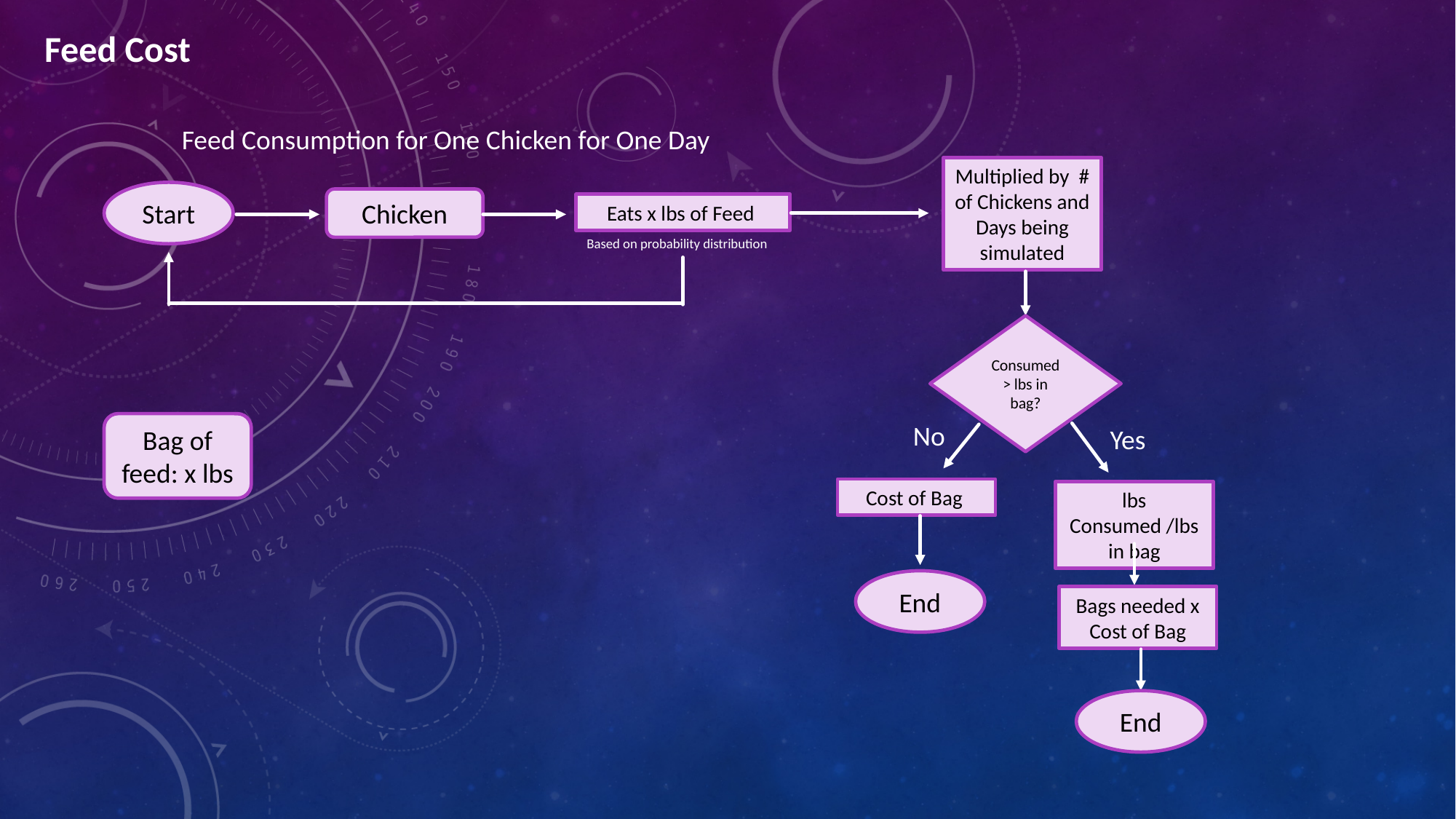

Feed Cost
Feed Consumption for One Chicken for One Day
Multiplied by  # of Chickens and Days being simulated
Start
Chicken
Eats x lbs of Feed
Based on probability distribution
Consumed > lbs in bag?
Bag of feed: x lbs
No
Yes
Cost of Bag
lbs Consumed /lbs in bag
End
Bags needed x Cost of Bag
End